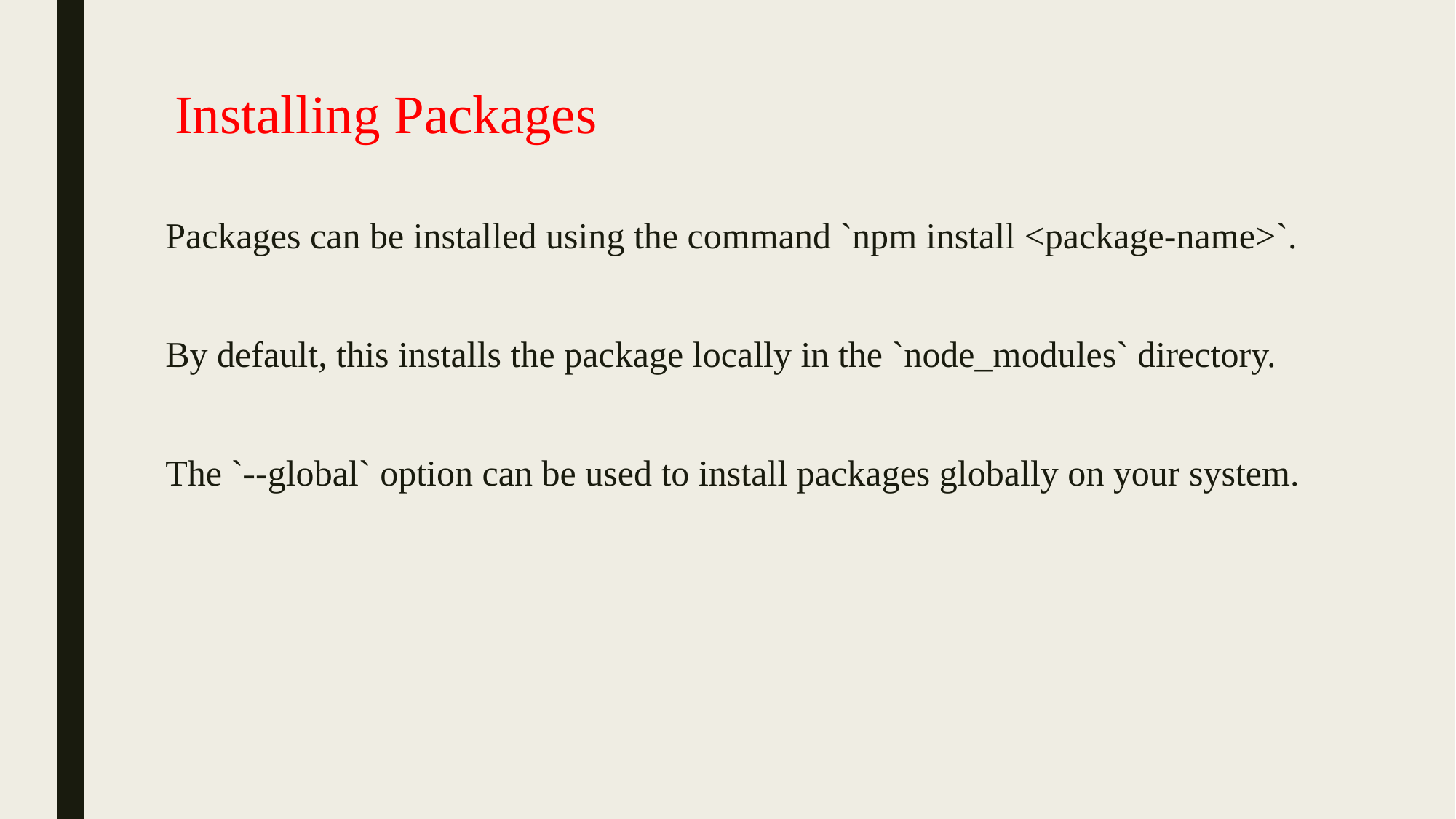

# Installing Packages
Packages can be installed using the command `npm install <package-name>`.

By default, this installs the package locally in the `node_modules` directory.

The `--global` option can be used to install packages globally on your system.